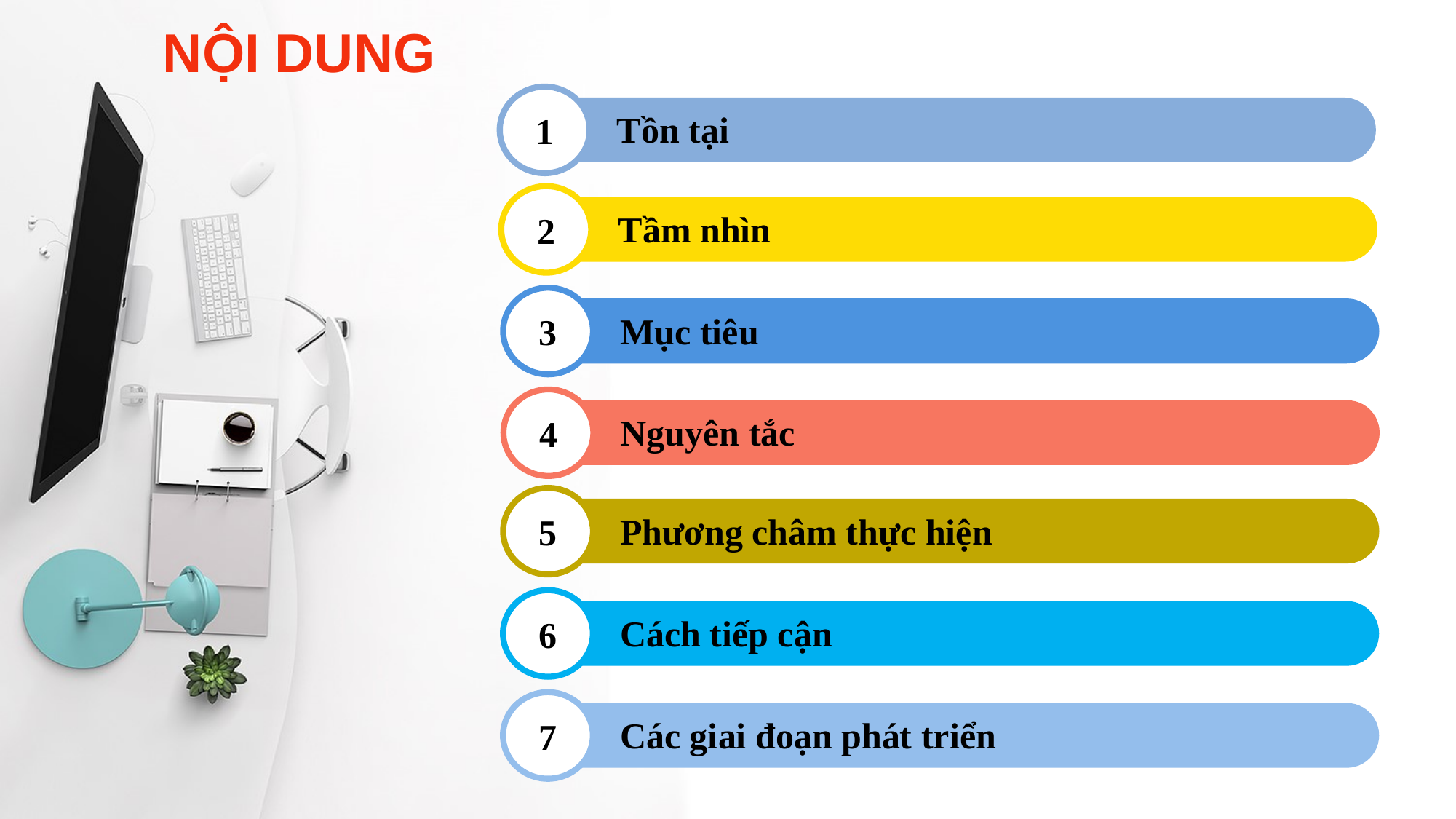

NỘI DUNG

Tồn tại
1

Tầm nhìn
2

Mục tiêu
3

Nguyên tắc
4

Phương châm thực hiện
5

Cách tiếp cận
6

Các giai đoạn phát triển
7